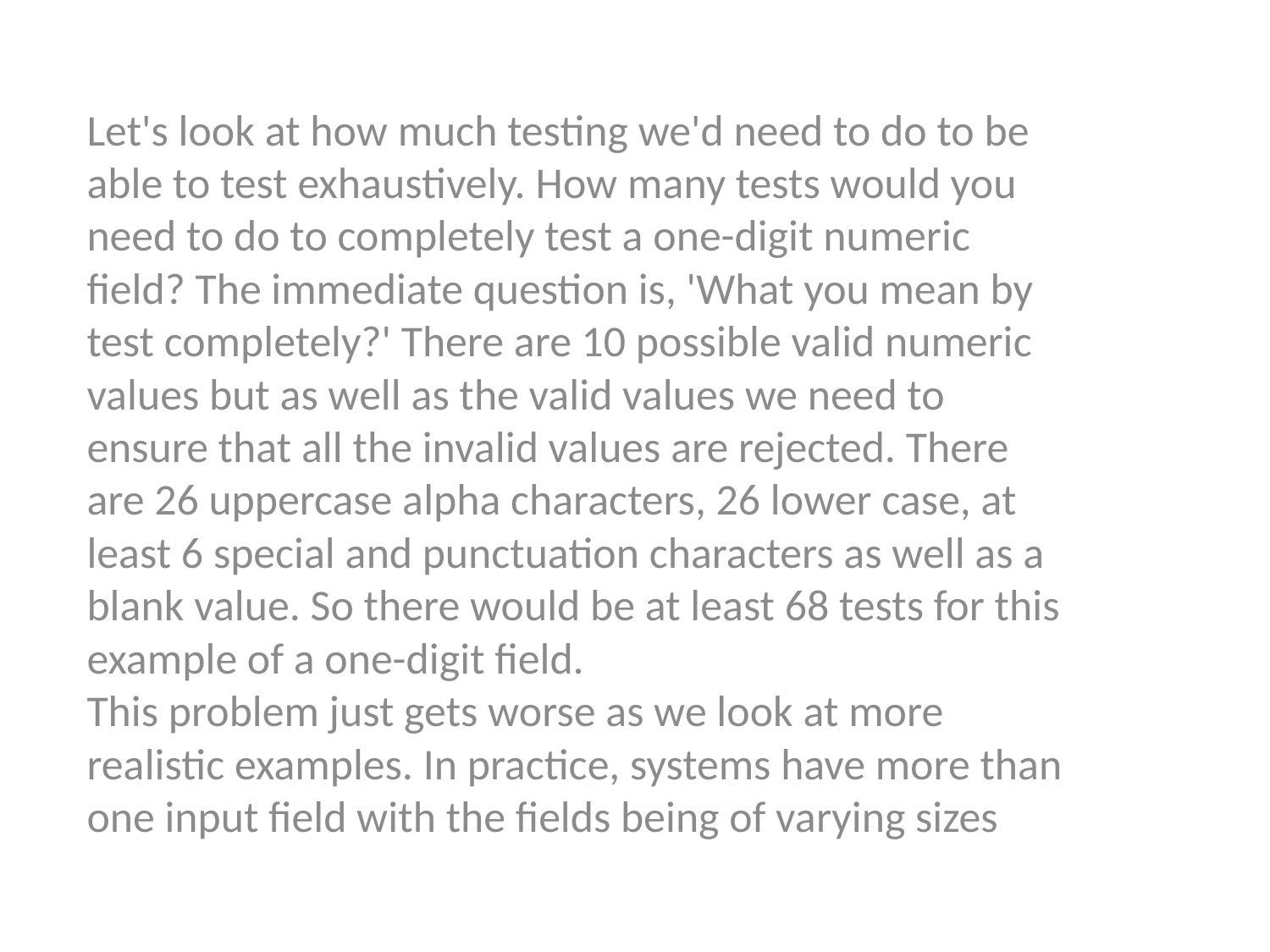

Let's look at how much testing we'd need to do to be able to test exhaustively. How many tests would you need to do to completely test a one-digit numeric field? The immediate question is, 'What you mean by test completely?' There are 10 possible valid numeric values but as well as the valid values we need to ensure that all the invalid values are rejected. There are 26 uppercase alpha characters, 26 lower case, at least 6 special and punctuation characters as well as a blank value. So there would be at least 68 tests for this example of a one-digit field.
This problem just gets worse as we look at more realistic examples. In practice, systems have more than one input field with the fields being of varying sizes
#